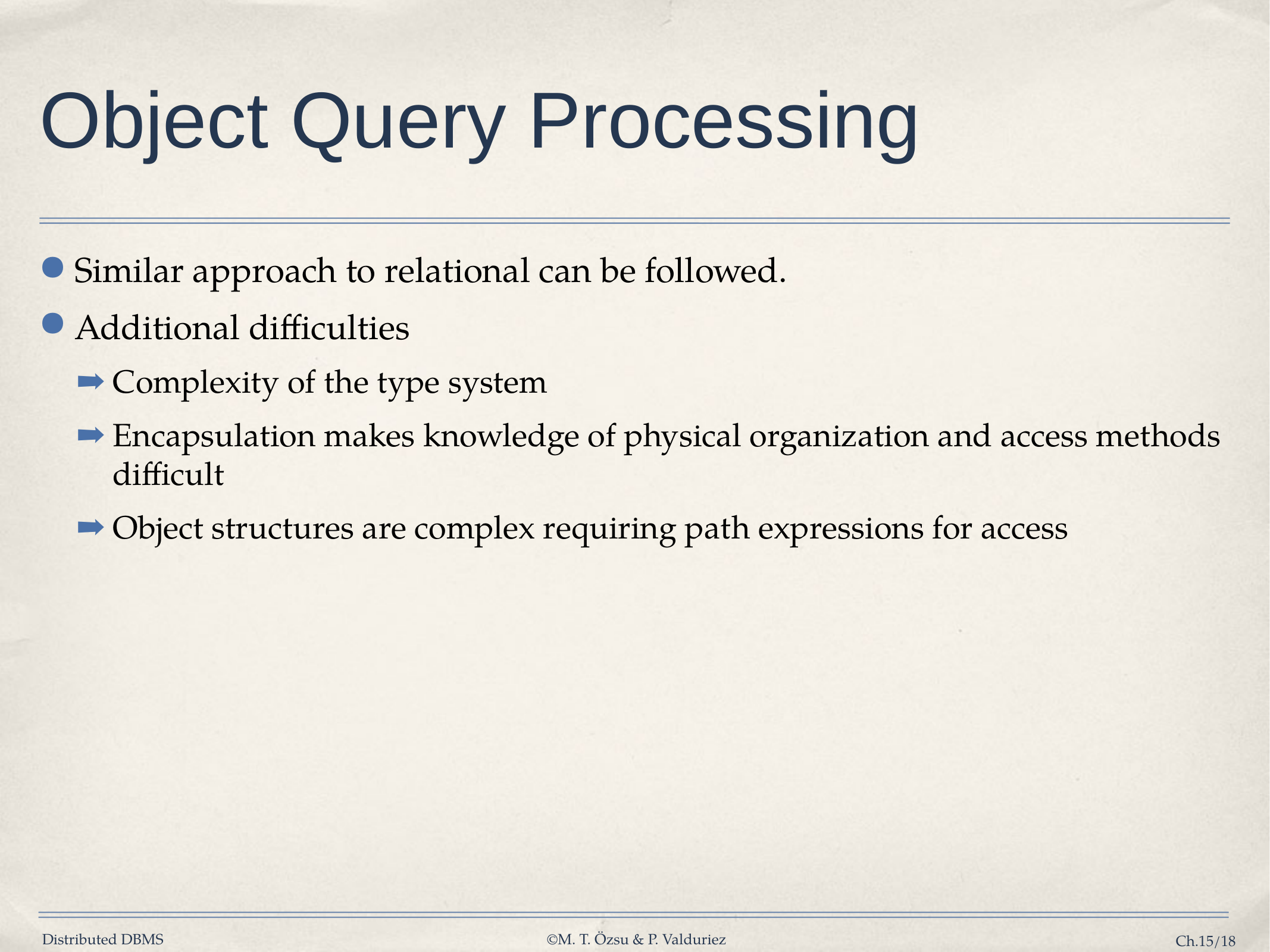

# Object Query Processing
Similar approach to relational can be followed.
Additional difficulties
Complexity of the type system
Encapsulation makes knowledge of physical organization and access methods difficult
Object structures are complex requiring path expressions for access